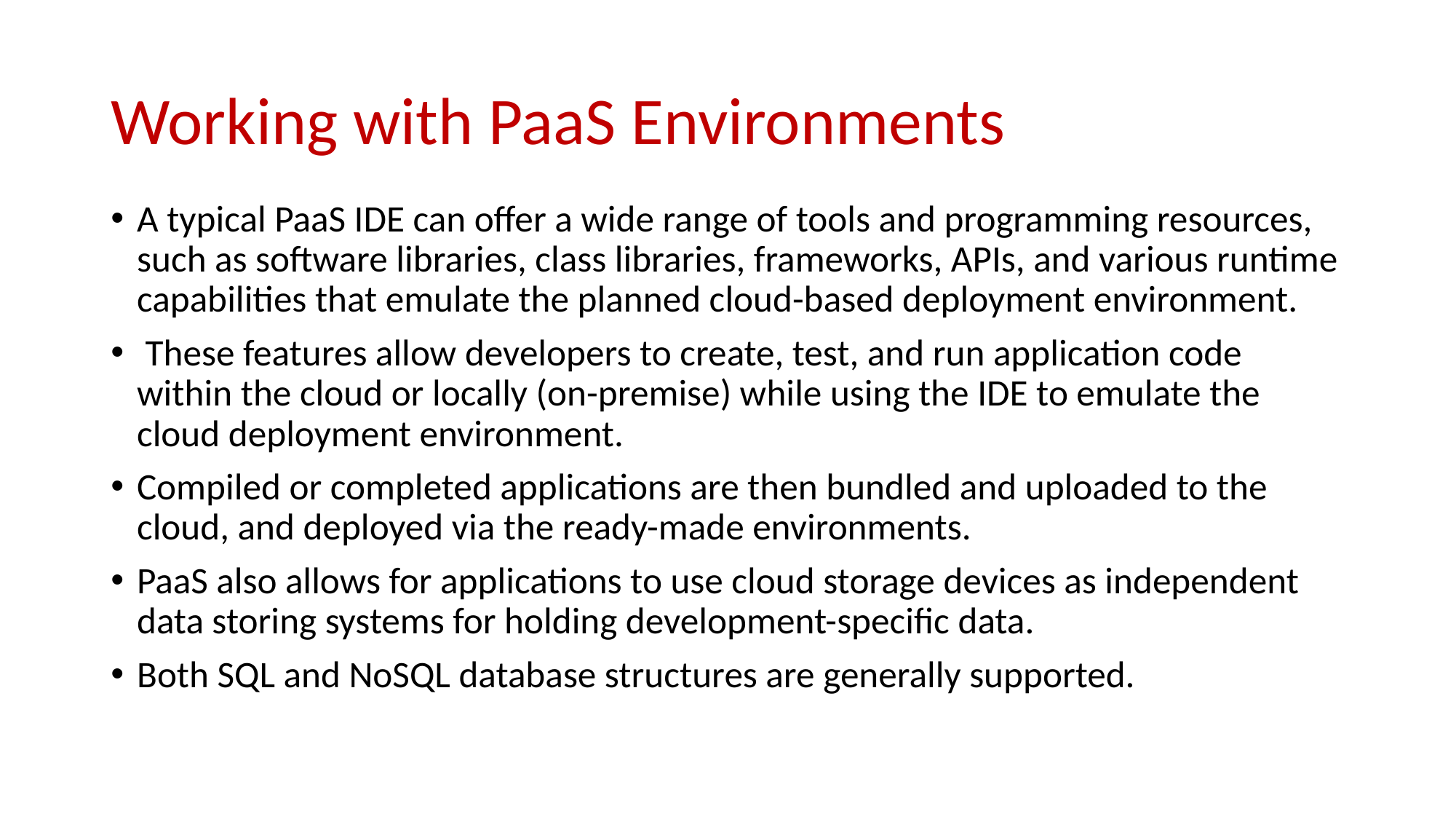

# Working with PaaS Environments
A typical PaaS IDE can offer a wide range of tools and programming resources, such as software libraries, class libraries, frameworks, APIs, and various runtime capabilities that emulate the planned cloud-based deployment environment.
 These features allow developers to create, test, and run application code within the cloud or locally (on-premise) while using the IDE to emulate the cloud deployment environment.
Compiled or completed applications are then bundled and uploaded to the cloud, and deployed via the ready-made environments.
PaaS also allows for applications to use cloud storage devices as independent data storing systems for holding development-specific data.
Both SQL and NoSQL database structures are generally supported.